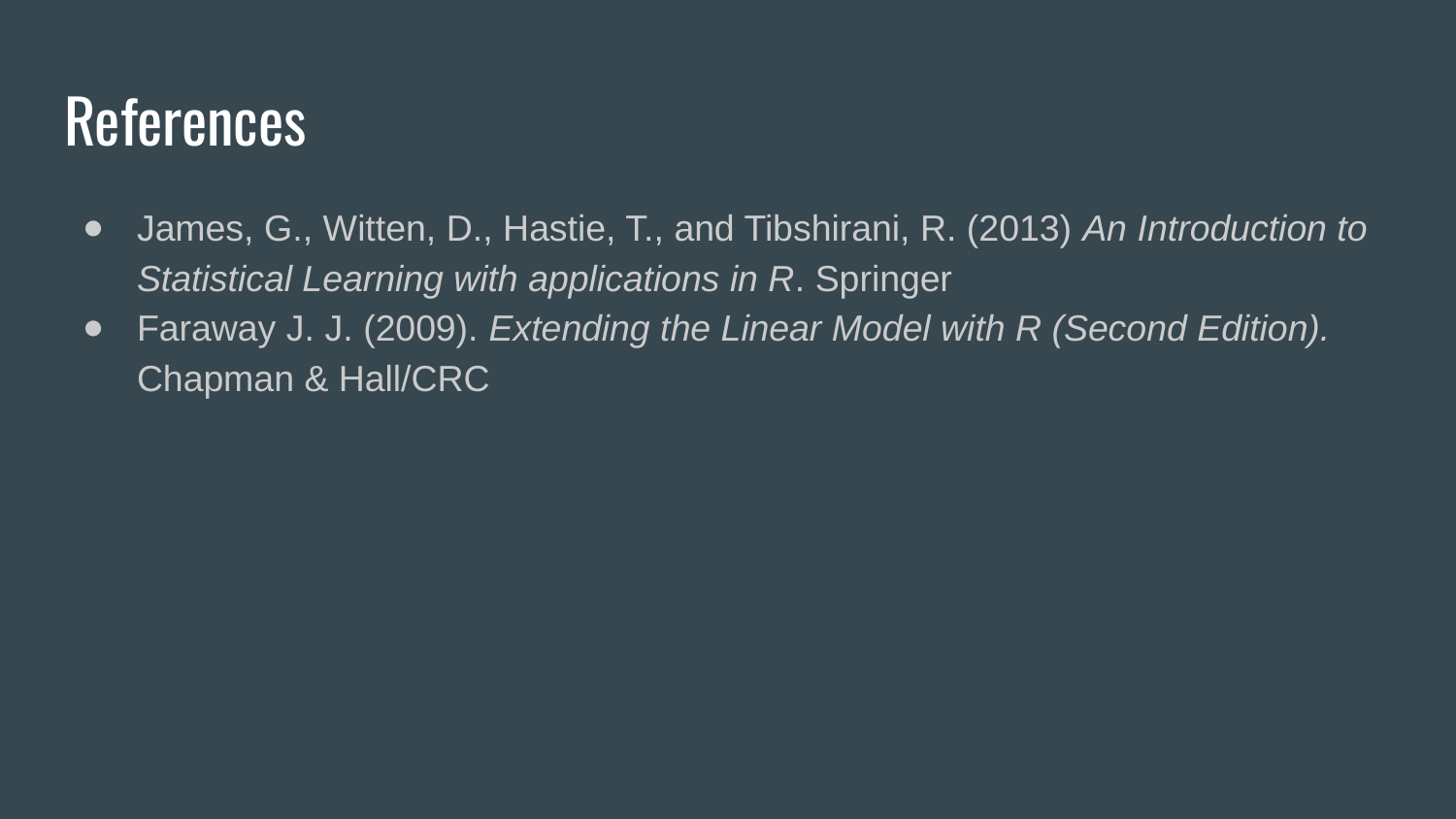

# References
James, G., Witten, D., Hastie, T., and Tibshirani, R. (2013) An Introduction to Statistical Learning with applications in R. Springer
Faraway J. J. (2009). Extending the Linear Model with R (Second Edition). Chapman & Hall/CRC